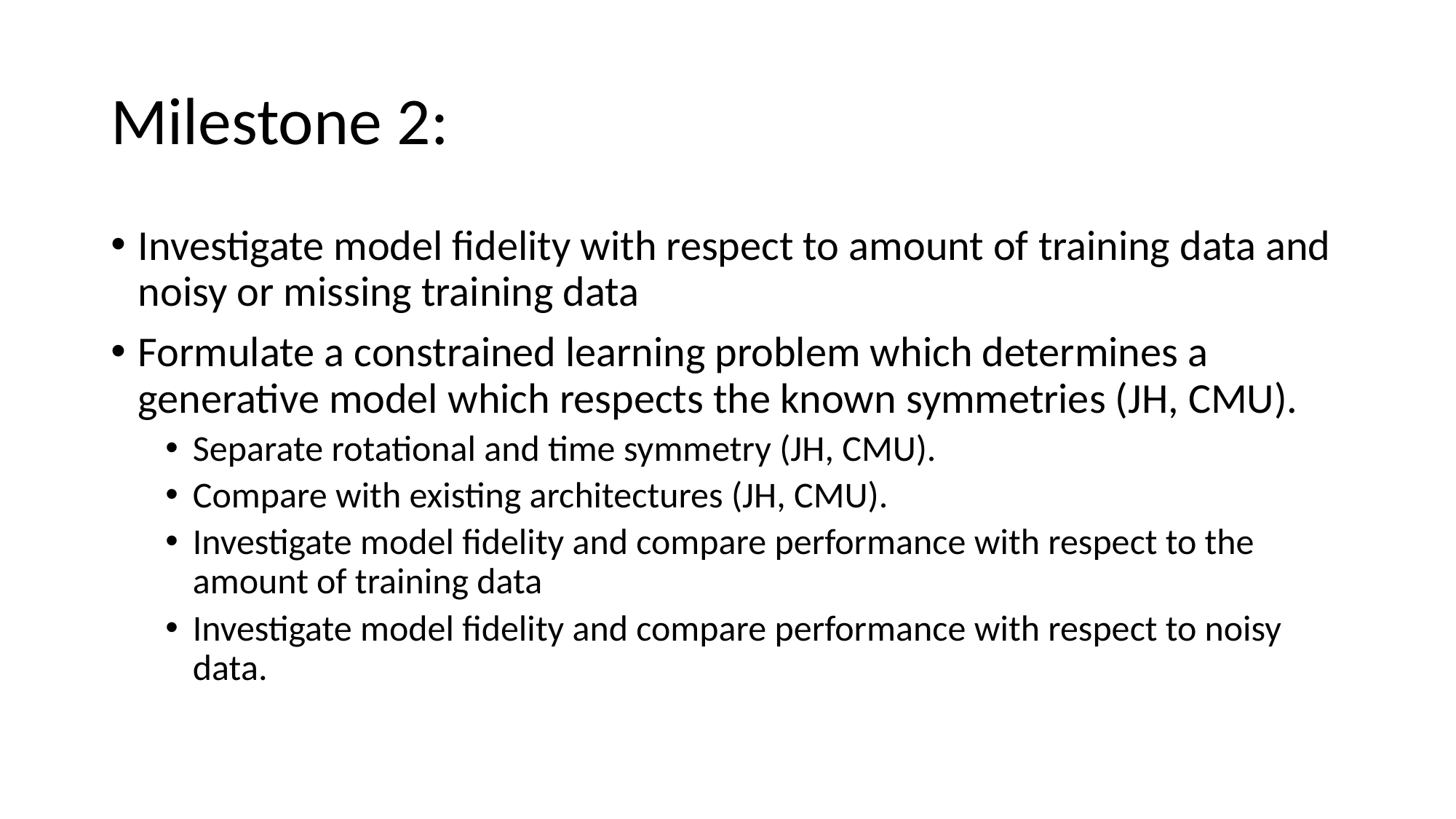

# Milestone 2:
Investigate model fidelity with respect to amount of training data and noisy or missing training data
Formulate a constrained learning problem which determines a generative model which respects the known symmetries (JH, CMU).
Separate rotational and time symmetry (JH, CMU).
Compare with existing architectures (JH, CMU).
Investigate model fidelity and compare performance with respect to the amount of training data
Investigate model fidelity and compare performance with respect to noisy data.